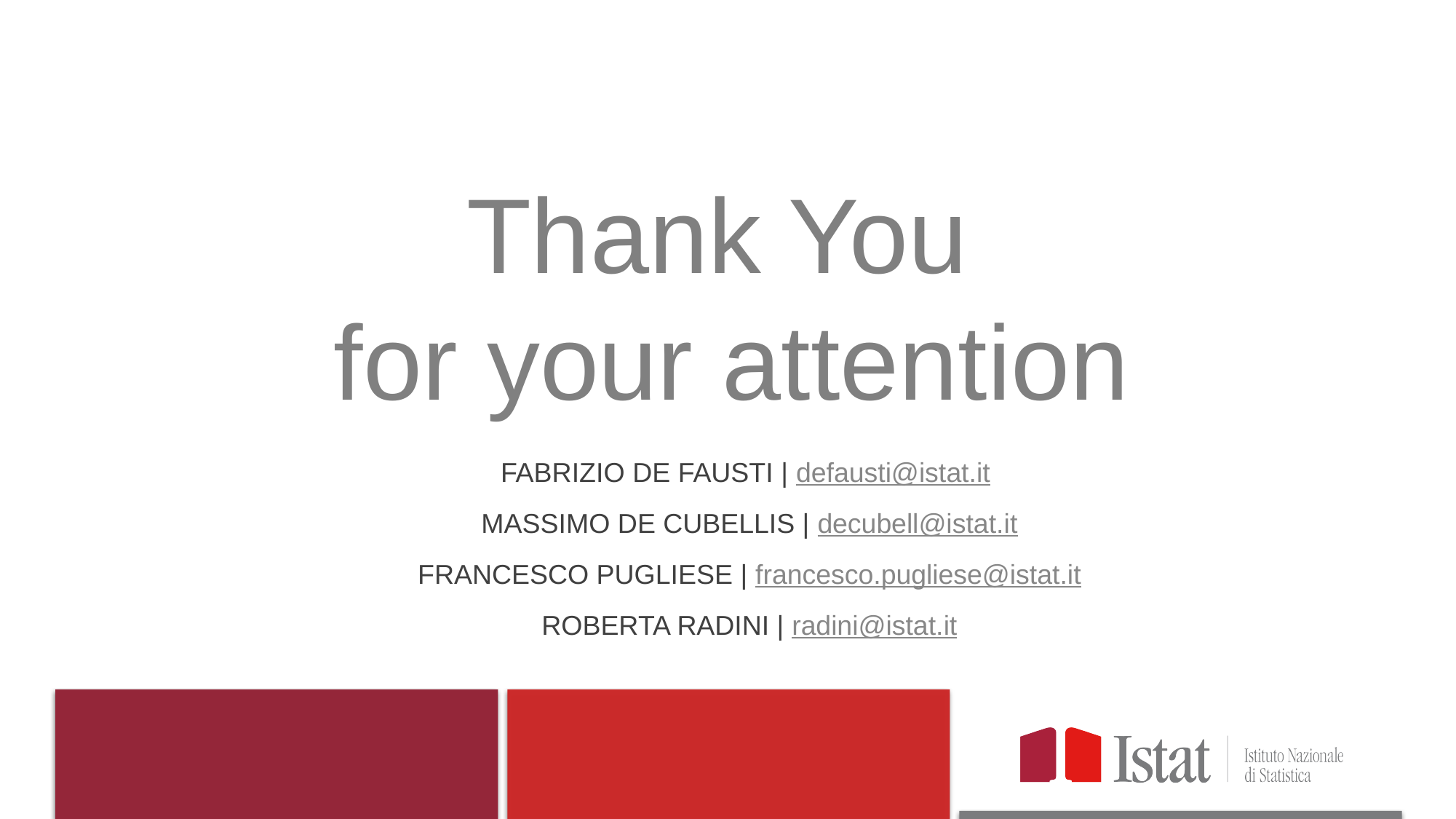

# Thank You for your attention
FABRIZIO DE FAUSTI | defausti@istat.it
MASSIMO DE CUBELLIS | decubell@istat.it
FRANCESCO PUGLIESE | francesco.pugliese@istat.it
ROBERTA RADINI | radini@istat.it